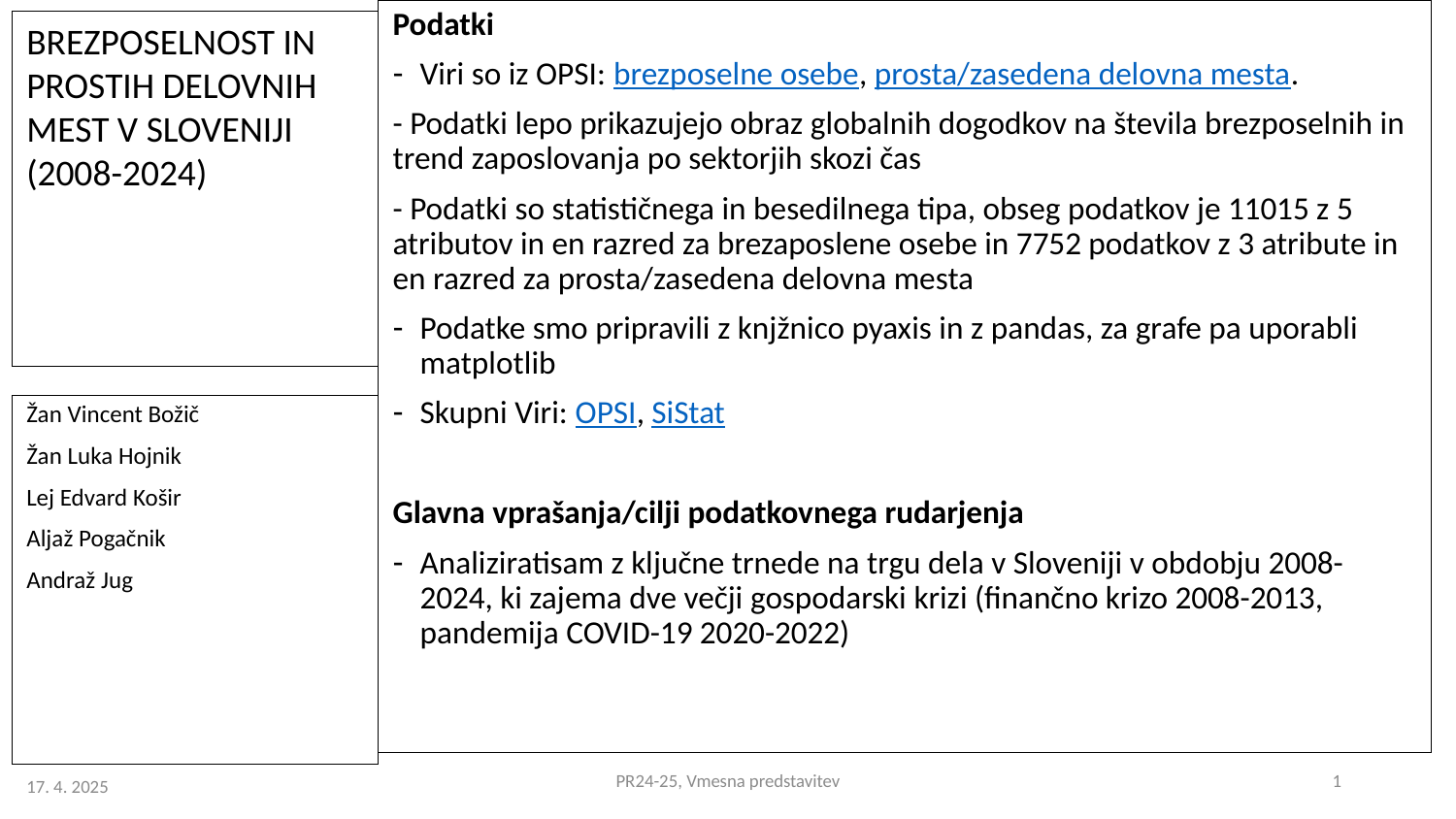

Podatki
Viri so iz OPSI: brezposelne osebe, prosta/zasedena delovna mesta.
- Podatki lepo prikazujejo obraz globalnih dogodkov na števila brezposelnih in trend zaposlovanja po sektorjih skozi čas
- Podatki so statističnega in besedilnega tipa, obseg podatkov je 11015 z 5 atributov in en razred za brezaposlene osebe in 7752 podatkov z 3 atribute in en razred za prosta/zasedena delovna mesta
Podatke smo pripravili z knjžnico pyaxis in z pandas, za grafe pa uporabli matplotlib
Skupni Viri: OPSI, SiStat

Glavna vprašanja/cilji podatkovnega rudarjenja
Analiziratisam z ključne trnede na trgu dela v Sloveniji v obdobju 2008-2024, ki zajema dve večji gospodarski krizi (finančno krizo 2008-2013, pandemija COVID-19 2020-2022)

# BREZPOSELNOST IN PROSTIH DELOVNIH MEST V SLOVENIJI (2008-2024)
Žan Vincent Božič
Žan Luka Hojnik
Lej Edvard Košir
Aljaž Pogačnik
Andraž Jug

PR24-25, Vmesna predstavitev
1
17. 4. 2025